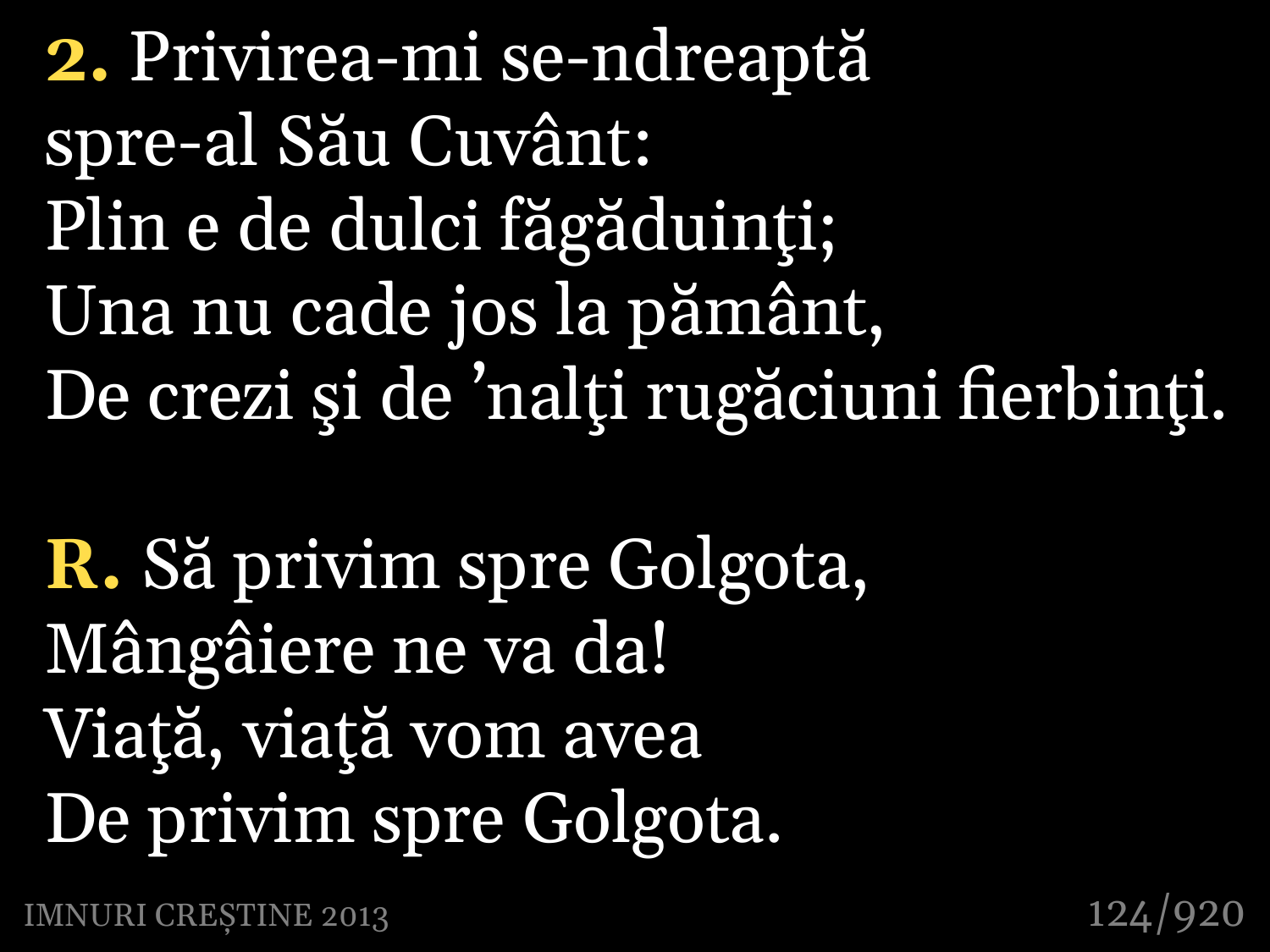

2. Privirea-mi se-ndreaptă
spre-al Său Cuvânt:
Plin e de dulci făgăduinţi;
Una nu cade jos la pământ,
De crezi şi de ’nalţi rugăciuni fierbinţi.

R. Să privim spre Golgota,
Mângâiere ne va da!
Viaţă, viaţă vom avea
De privim spre Golgota.
124/920
IMNURI CREȘTINE 2013